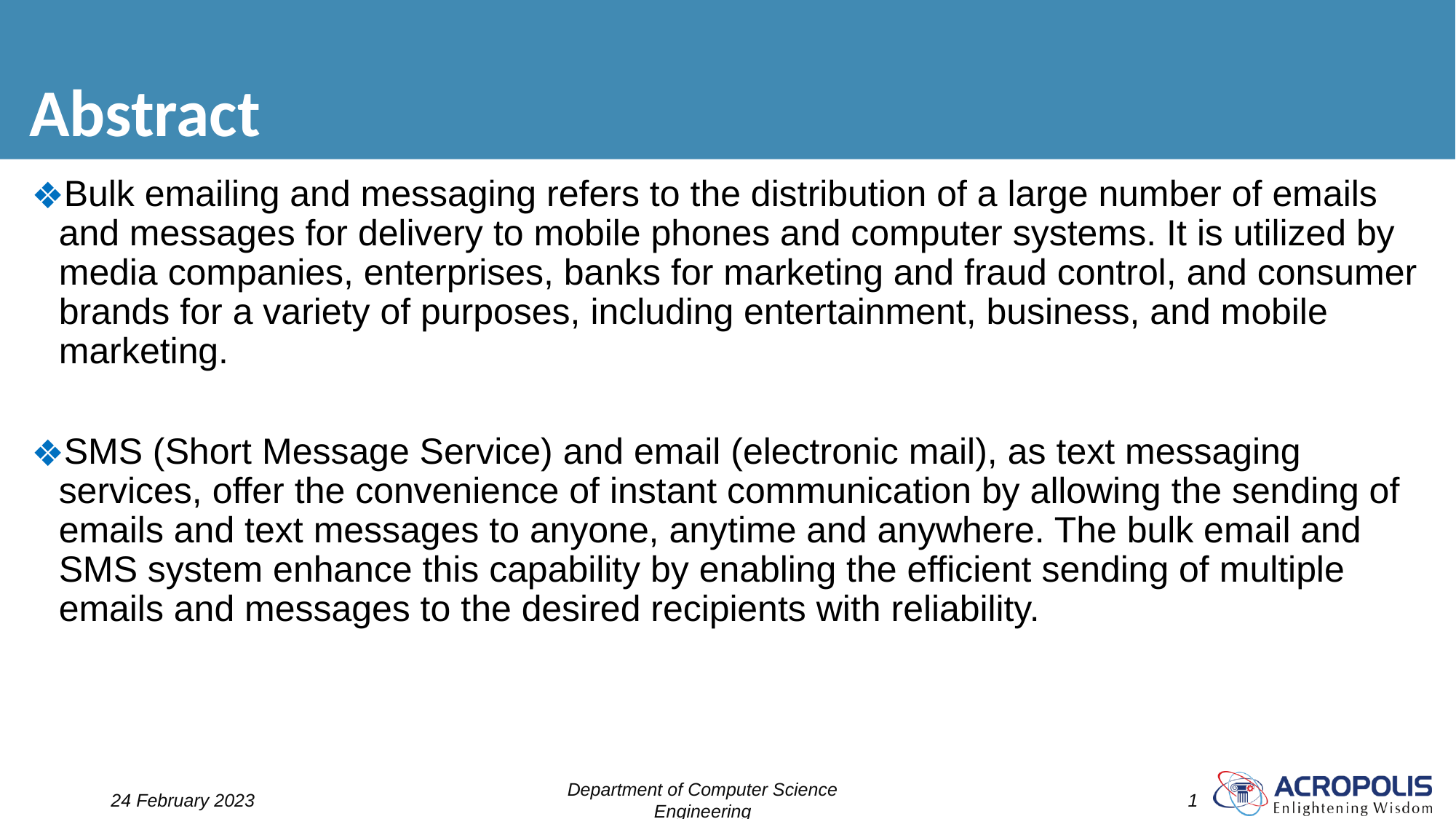

# Abstract
Bulk emailing and messaging refers to the distribution of a large number of emails and messages for delivery to mobile phones and computer systems. It is utilized by media companies, enterprises, banks for marketing and fraud control, and consumer brands for a variety of purposes, including entertainment, business, and mobile marketing.

SMS (Short Message Service) and email (electronic mail), as text messaging services, offer the convenience of instant communication by allowing the sending of emails and text messages to anyone, anytime and anywhere. The bulk email and SMS system enhance this capability by enabling the efficient sending of multiple emails and messages to the desired recipients with reliability.

24 February 2023
Department of Computer Science Engineering
1